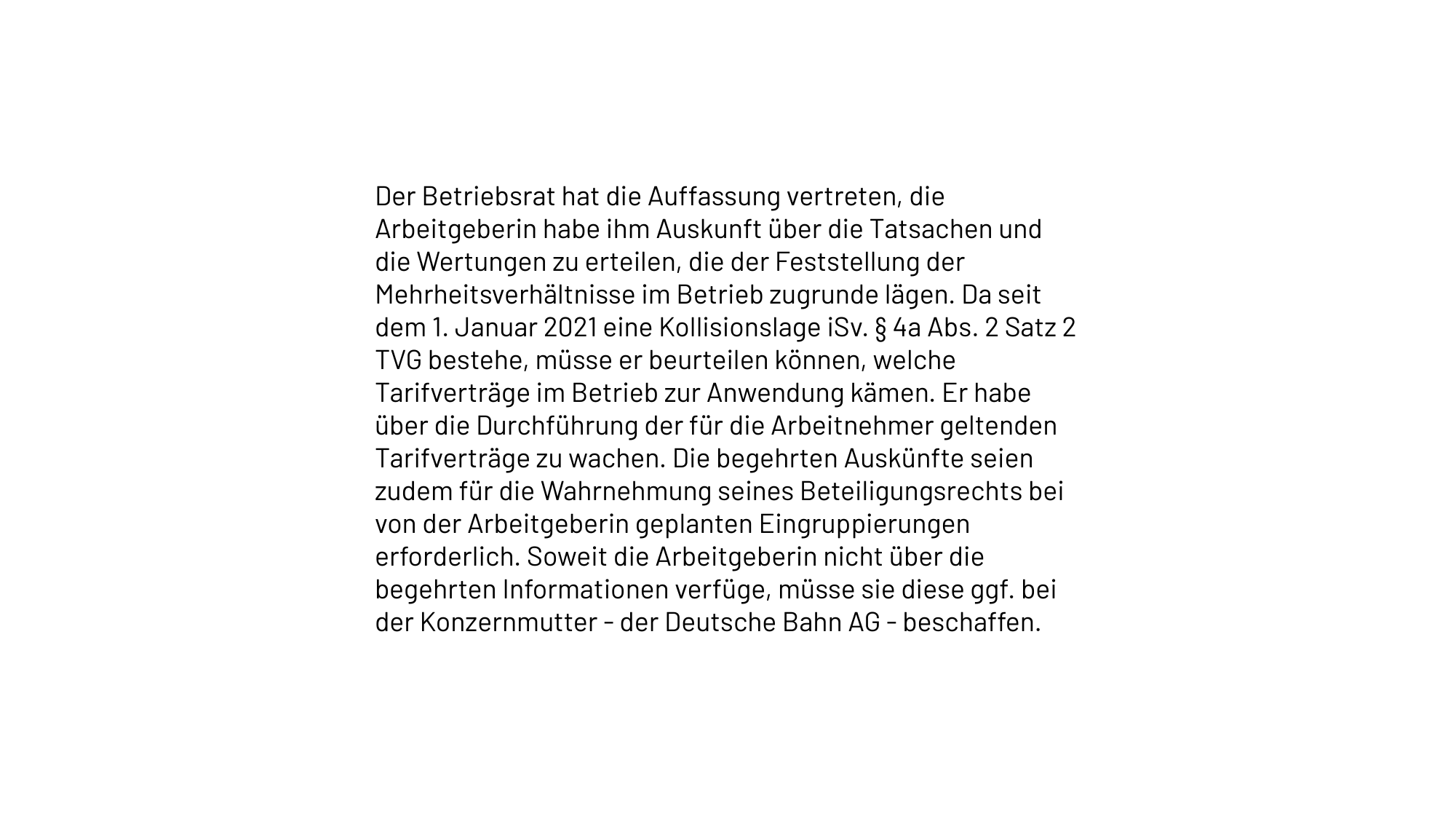

Der Betriebsrat hat die Auffassung vertreten, die Arbeitgeberin habe ihm Auskunft über die Tatsachen und die Wertungen zu erteilen, die der Feststellung der Mehrheitsverhältnisse im Betrieb zugrunde lägen. Da seit dem 1. Januar 2021 eine Kollisionslage iSv. § 4a Abs. 2 Satz 2 TVG bestehe, müsse er beurteilen können, welche Tarifverträge im Betrieb zur Anwendung kämen. Er habe über die Durchführung der für die Arbeitnehmer geltenden Tarifverträge zu wachen. Die begehrten Auskünfte seien zudem für die Wahrnehmung seines Beteiligungsrechts bei von der Arbeitgeberin geplanten Eingruppierungen erforderlich. Soweit die Arbeitgeberin nicht über die begehrten Informationen verfüge, müsse sie diese ggf. bei der Konzernmutter - der Deutsche Bahn AG - beschaffen.